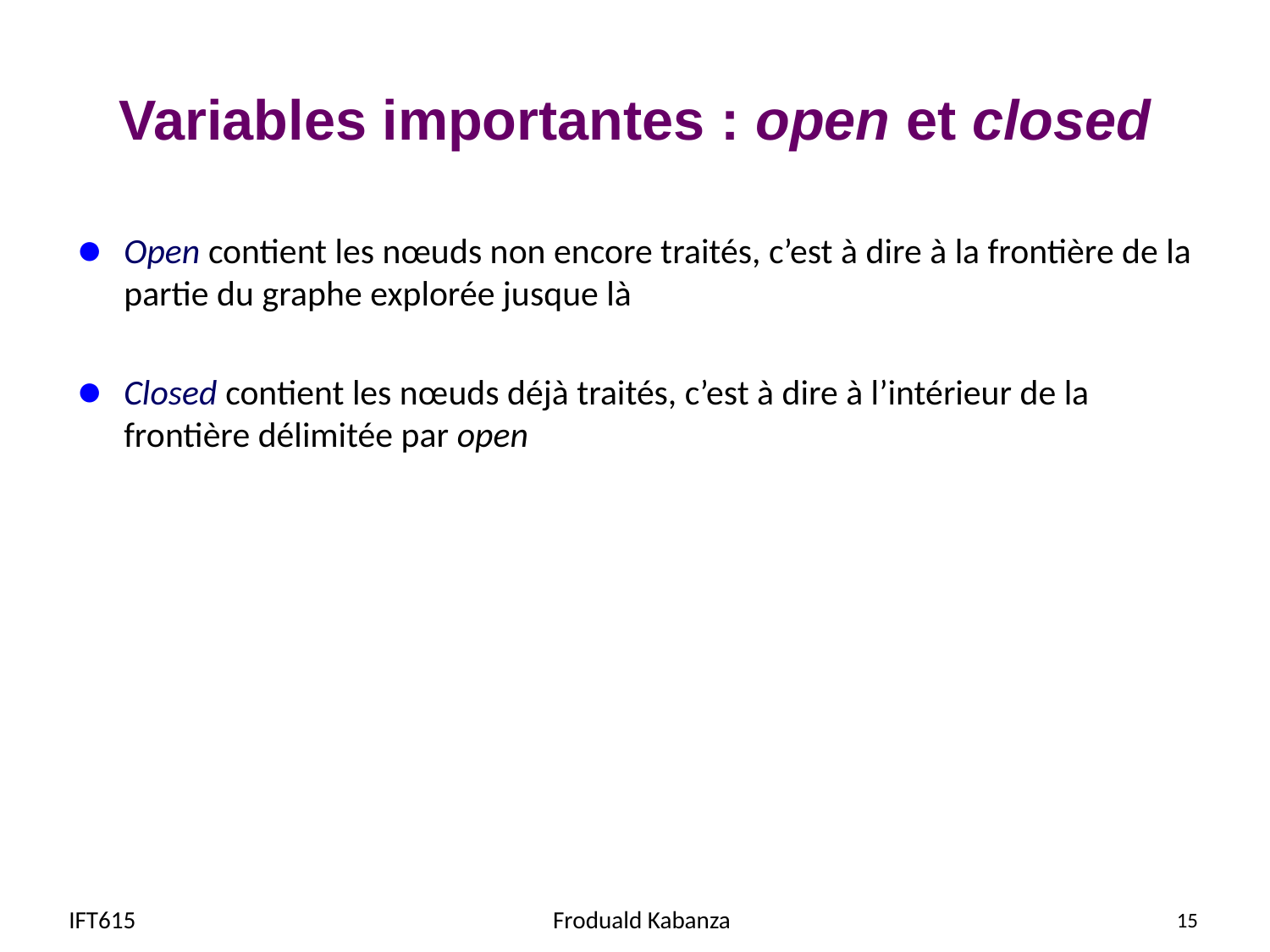

# Variables importantes : open et closed
Open contient les nœuds non encore traités, c’est à dire à la frontière de la partie du graphe explorée jusque là

Closed contient les nœuds déjà traités, c’est à dire à l’intérieur de la frontière délimitée par open
IFT615
Froduald Kabanza
15